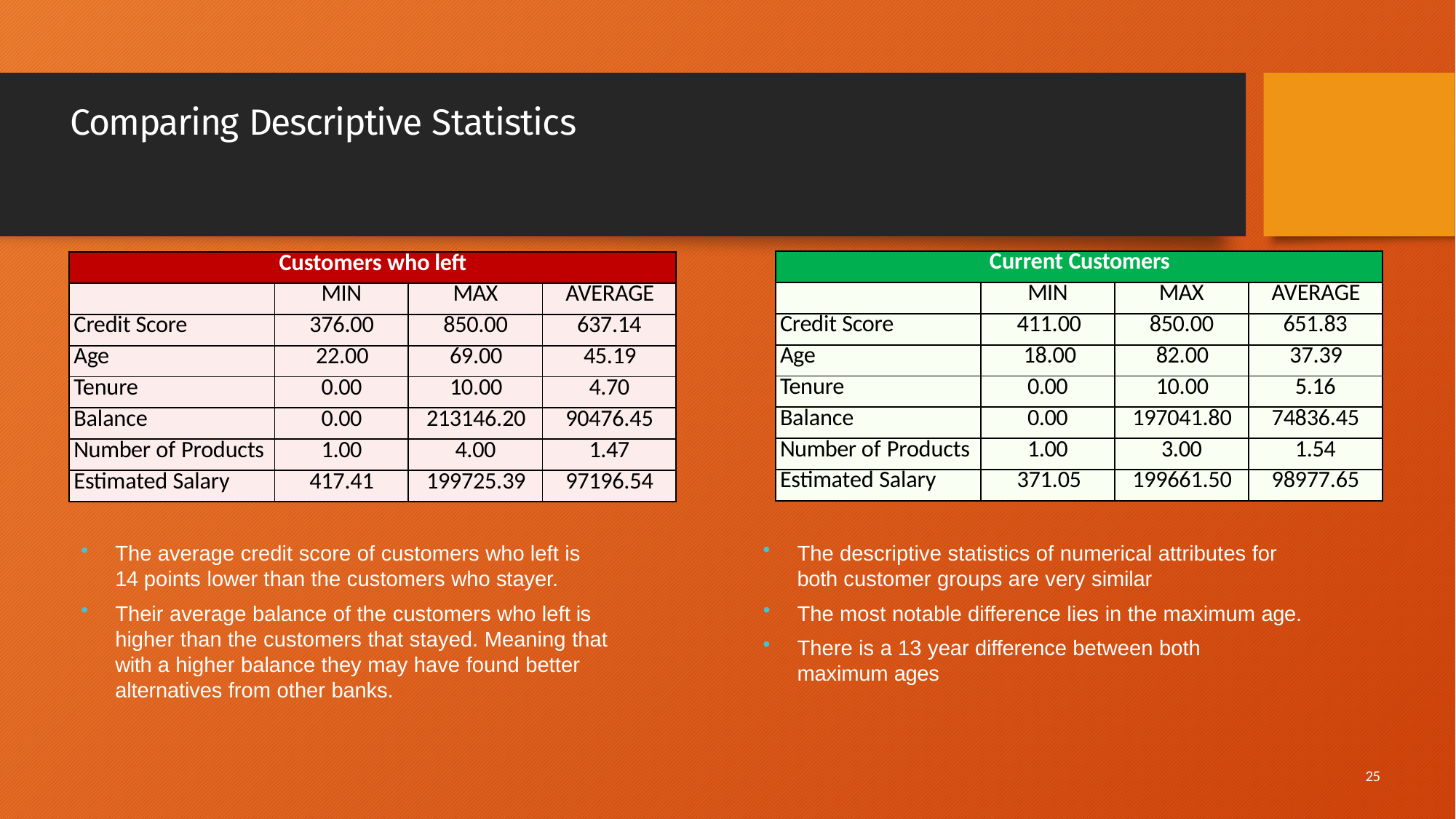

# Comparing Descriptive Statistics
| Current Customers |  |  |  |
| --- | --- | --- | --- |
|  | MIN | MAX | AVERAGE |
| Credit Score | 411.00 | 850.00 | 651.83 |
| Age | 18.00 | 82.00 | 37.39 |
| Tenure | 0.00 | 10.00 | 5.16 |
| Balance | 0.00 | 197041.80 | 74836.45 |
| Number of Products | 1.00 | 3.00 | 1.54 |
| Estimated Salary | 371.05 | 199661.50 | 98977.65 |
| Customers who left |  |  |  |
| --- | --- | --- | --- |
|  | MIN | MAX | AVERAGE |
| Credit Score | 376.00 | 850.00 | 637.14 |
| Age | 22.00 | 69.00 | 45.19 |
| Tenure | 0.00 | 10.00 | 4.70 |
| Balance | 0.00 | 213146.20 | 90476.45 |
| Number of Products | 1.00 | 4.00 | 1.47 |
| Estimated Salary | 417.41 | 199725.39 | 97196.54 |
The average credit score of customers who left is 14 points lower than the customers who stayer.
Their average balance of the customers who left is higher than the customers that stayed. Meaning that with a higher balance they may have found better alternatives from other banks.
The descriptive statistics of numerical attributes for both customer groups are very similar
The most notable difference lies in the maximum age.
There is a 13 year difference between both maximum ages
25